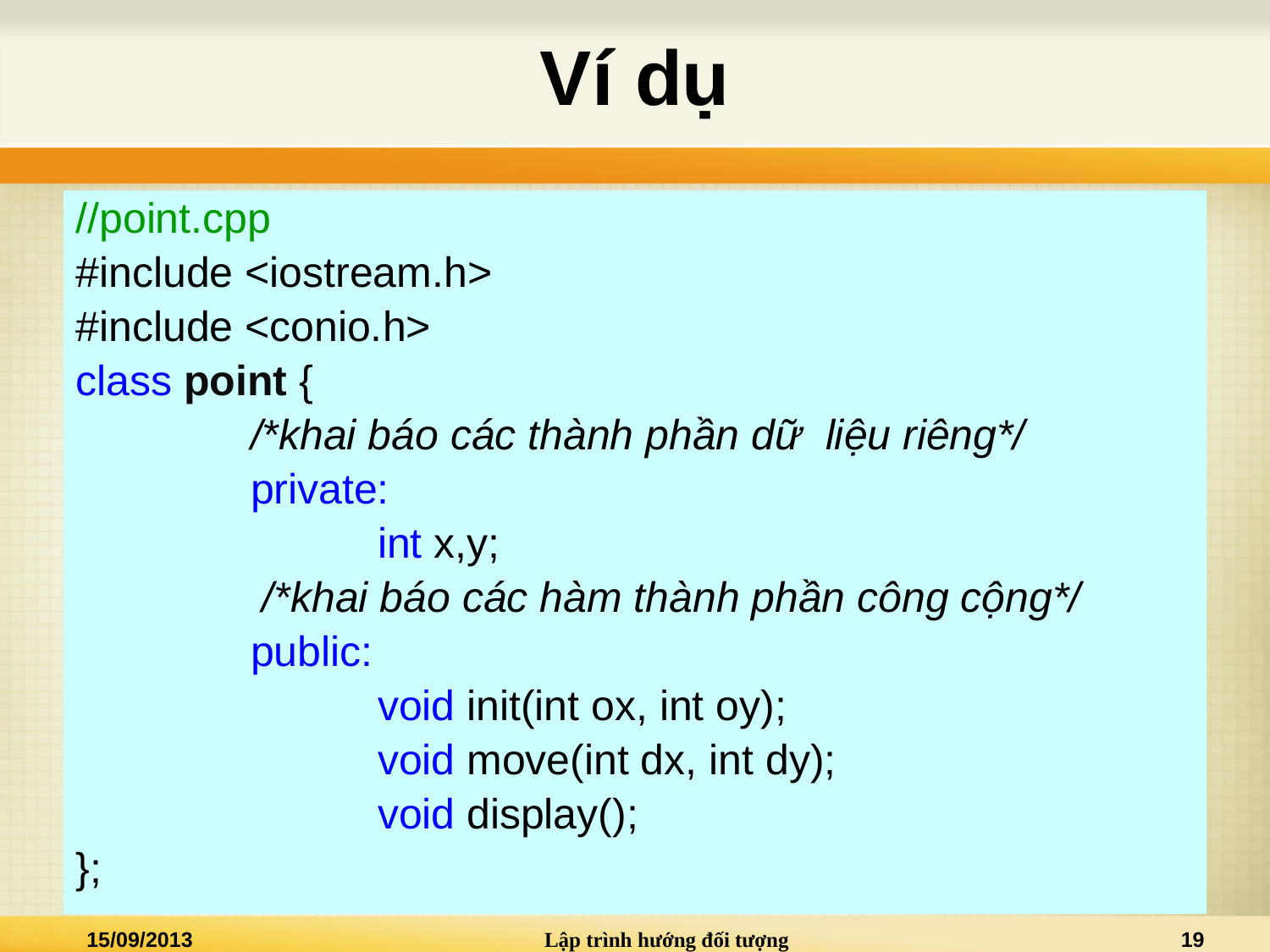

# Ví dụ
//point.cpp
#include <iostream.h>
#include <conio.h>
class point {
  		/*khai báo các thành phần dữ  liệu riêng*/
  		private:
    			int x,y;
 		 /*khai báo các hàm thành phần công cộng*/
  		public:
    			void init(int ox, int oy);
    			void move(int dx, int dy);
    			void display();
};
15/09/2013
Lập trình hướng đối tượng
19